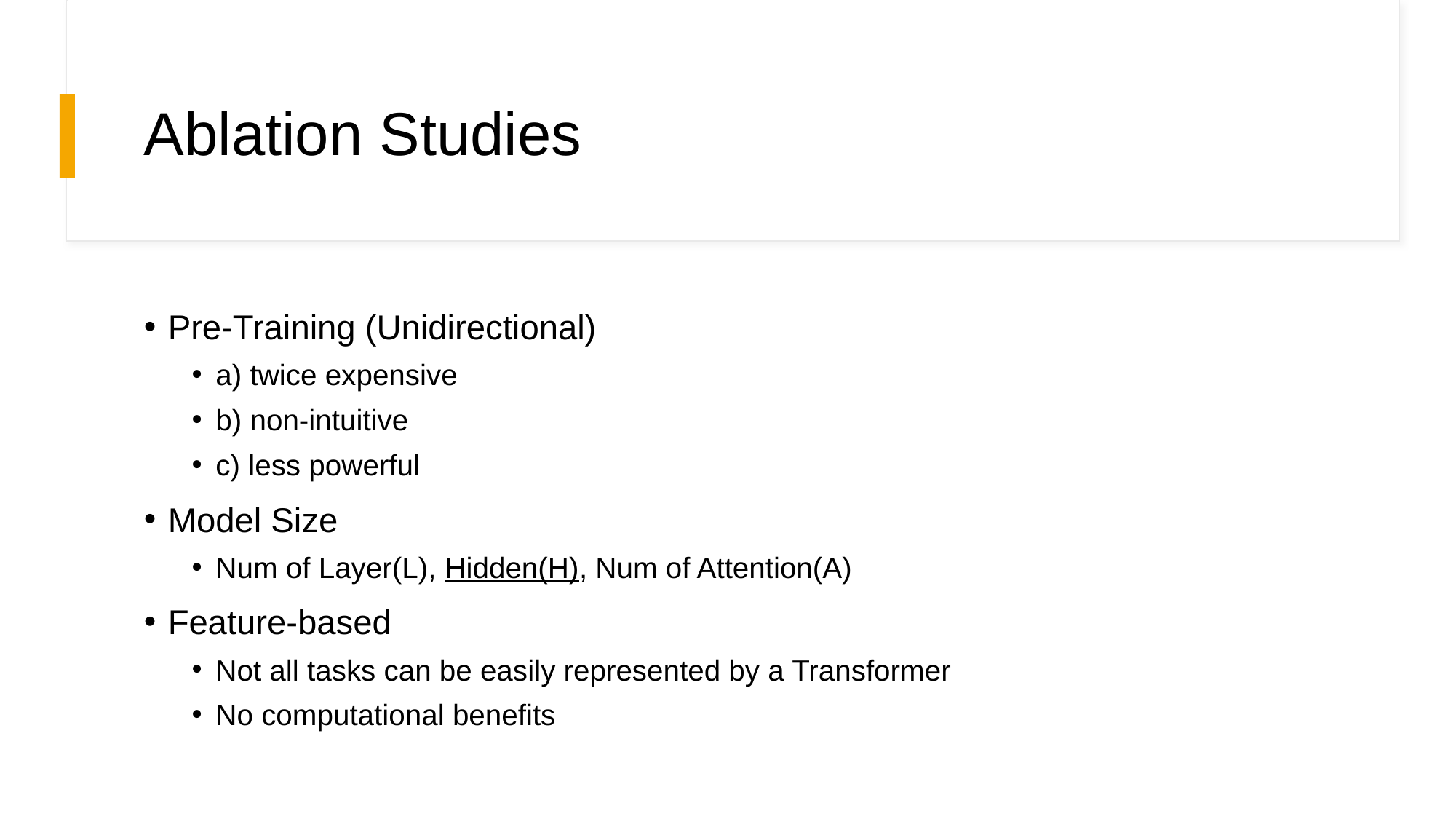

# Ablation Studies
Pre-Training (Unidirectional)
a) twice expensive
b) non-intuitive
c) less powerful
Model Size
Num of Layer(L), Hidden(H), Num of Attention(A)
Feature-based
Not all tasks can be easily represented by a Transformer
No computational benefits